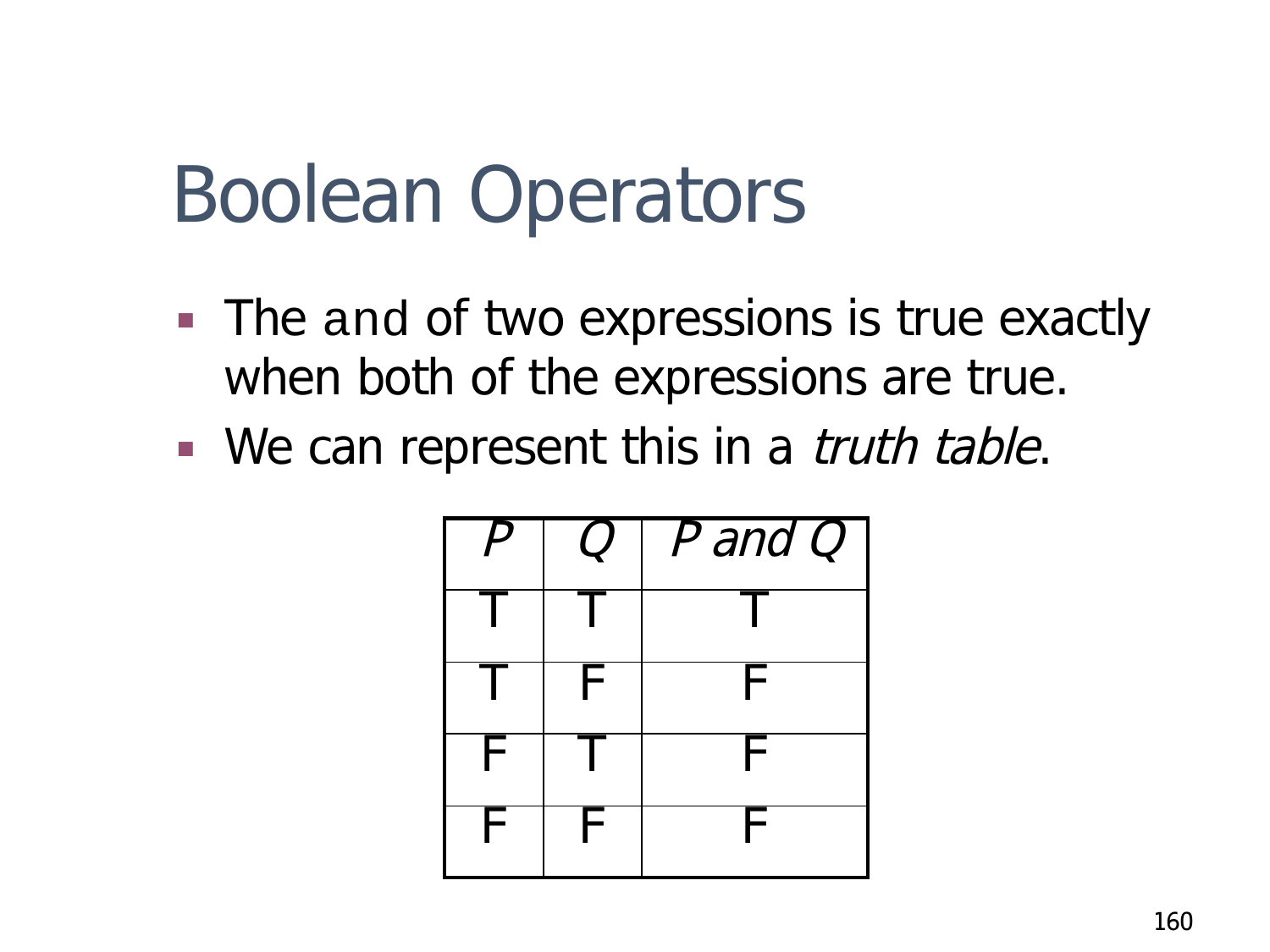

# Boolean Operators
The and of two expressions is true exactly when both of the expressions are true.
We can represent this in a truth table.
| P | Q | P and Q |
| --- | --- | --- |
| T | T | T |
| T | F | F |
| F | T | F |
| F | F | F |

160